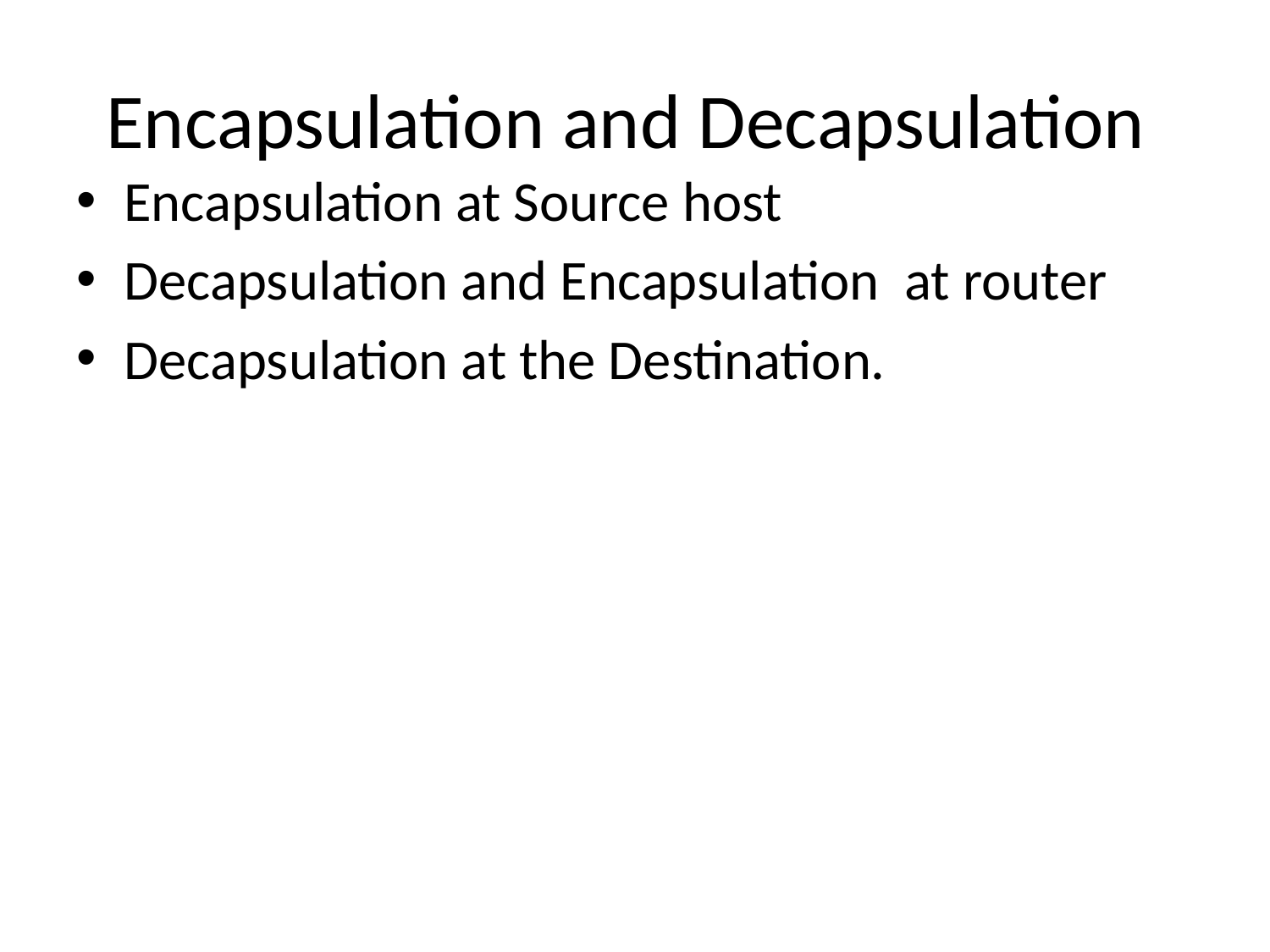

# Encapsulation and Decapsulation
Encapsulation at Source host
Decapsulation and Encapsulation  at router
Decapsulation at the Destination.